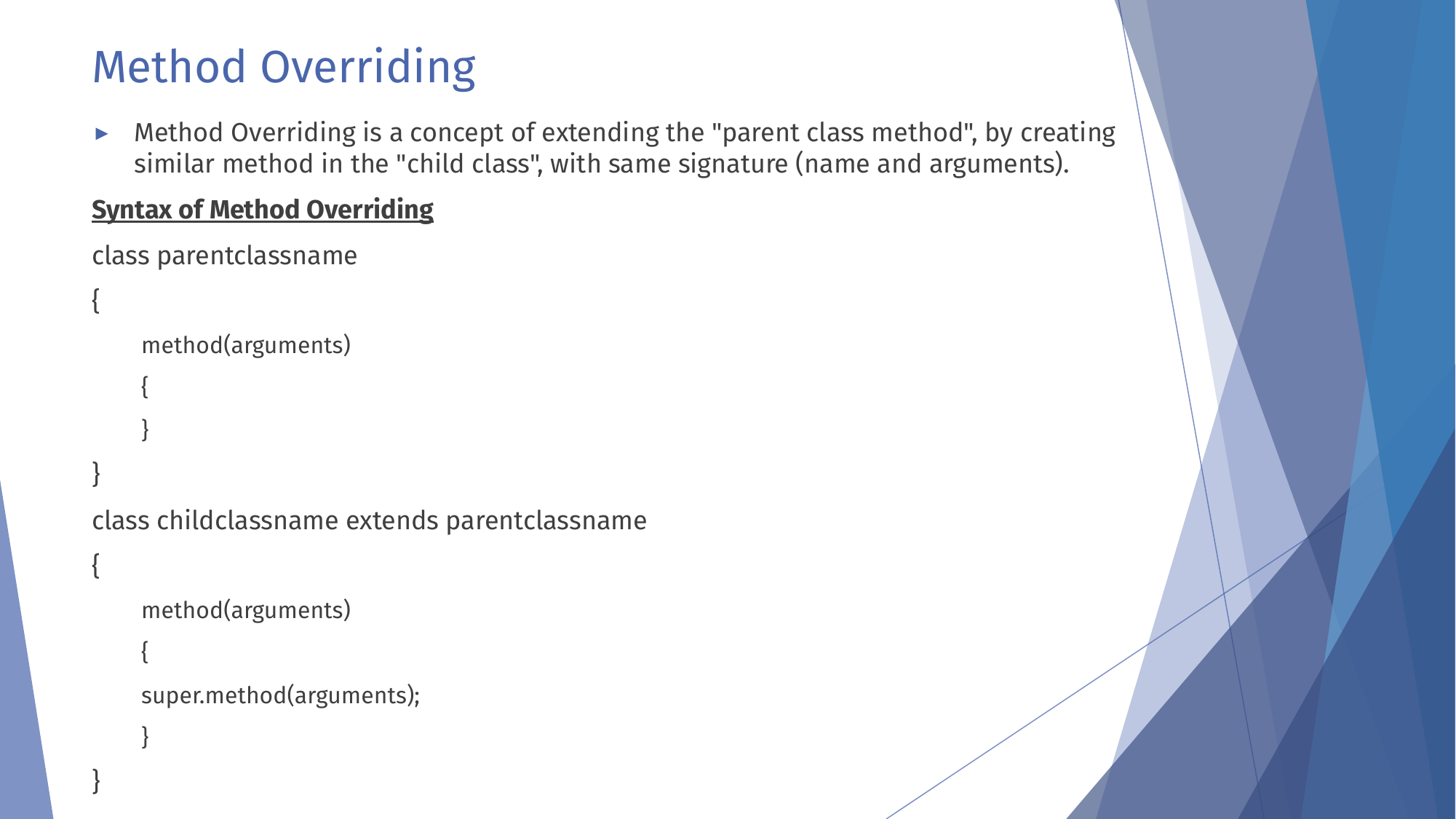

# Method Overriding
Method Overriding is a concept of extending the "parent class method", by creating similar method in the "child class", with same signature (name and arguments).
Syntax of Method Overriding
class parentclassname
{
method(arguments)
{
}
}
class childclassname extends parentclassname
{
method(arguments)
{
super.method(arguments);
}
}